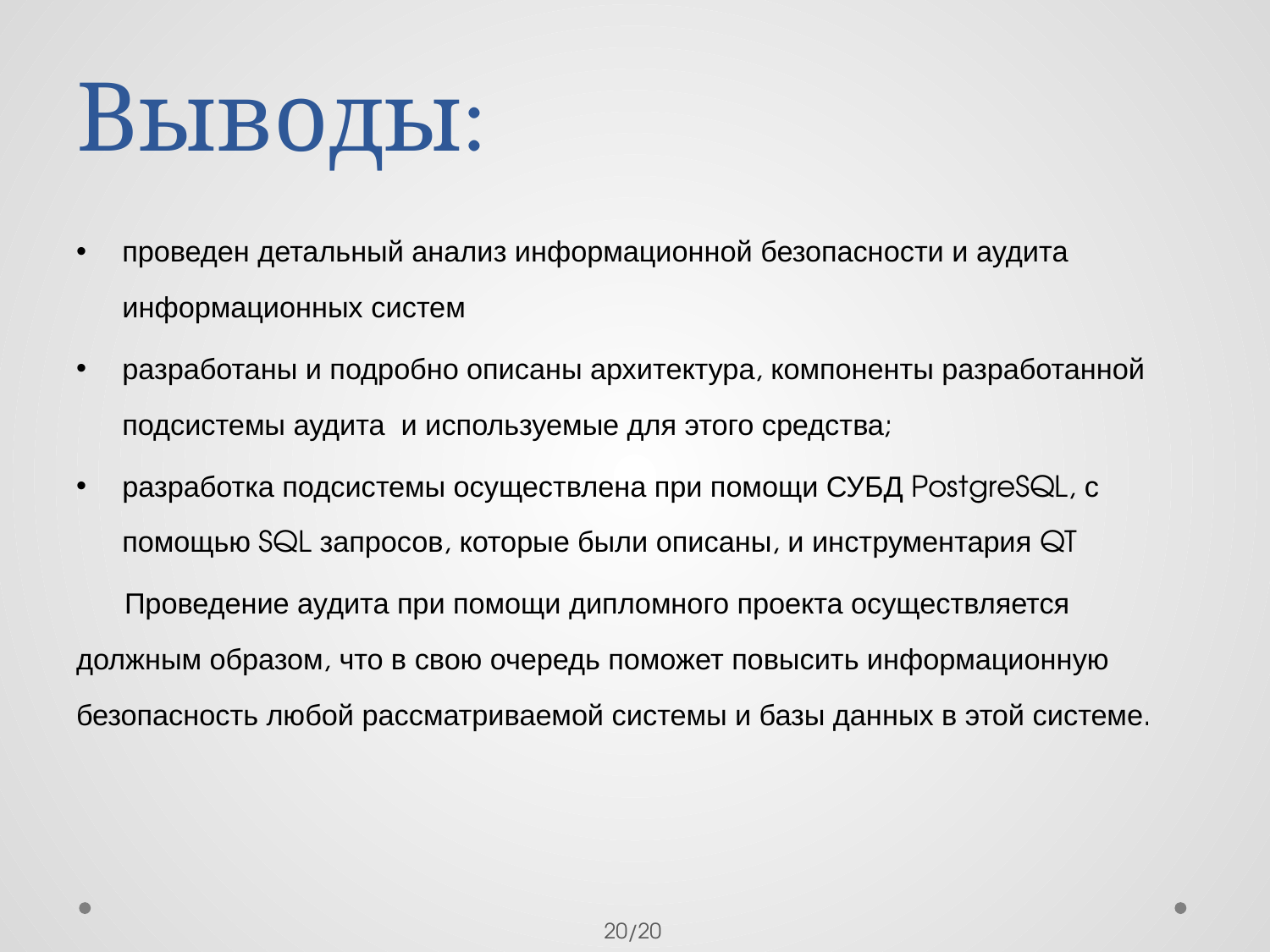

# Выводы:
проведен детальный анализ информационной безопасности и аудита информационных систем
разработаны и подробно описаны архитектура, компоненты разработанной подсистемы аудита  и используемые для этого средства;
разработка подсистемы осуществлена при помощи СУБД PostgreSQL, с помощью SQL запросов, которые были описаны, и инструментария QT
      Проведение аудита при помощи дипломного проекта осуществляется должным образом, что в свою очередь поможет повысить информационную безопасность любой рассматриваемой системы и базы данных в этой системе.

20/20